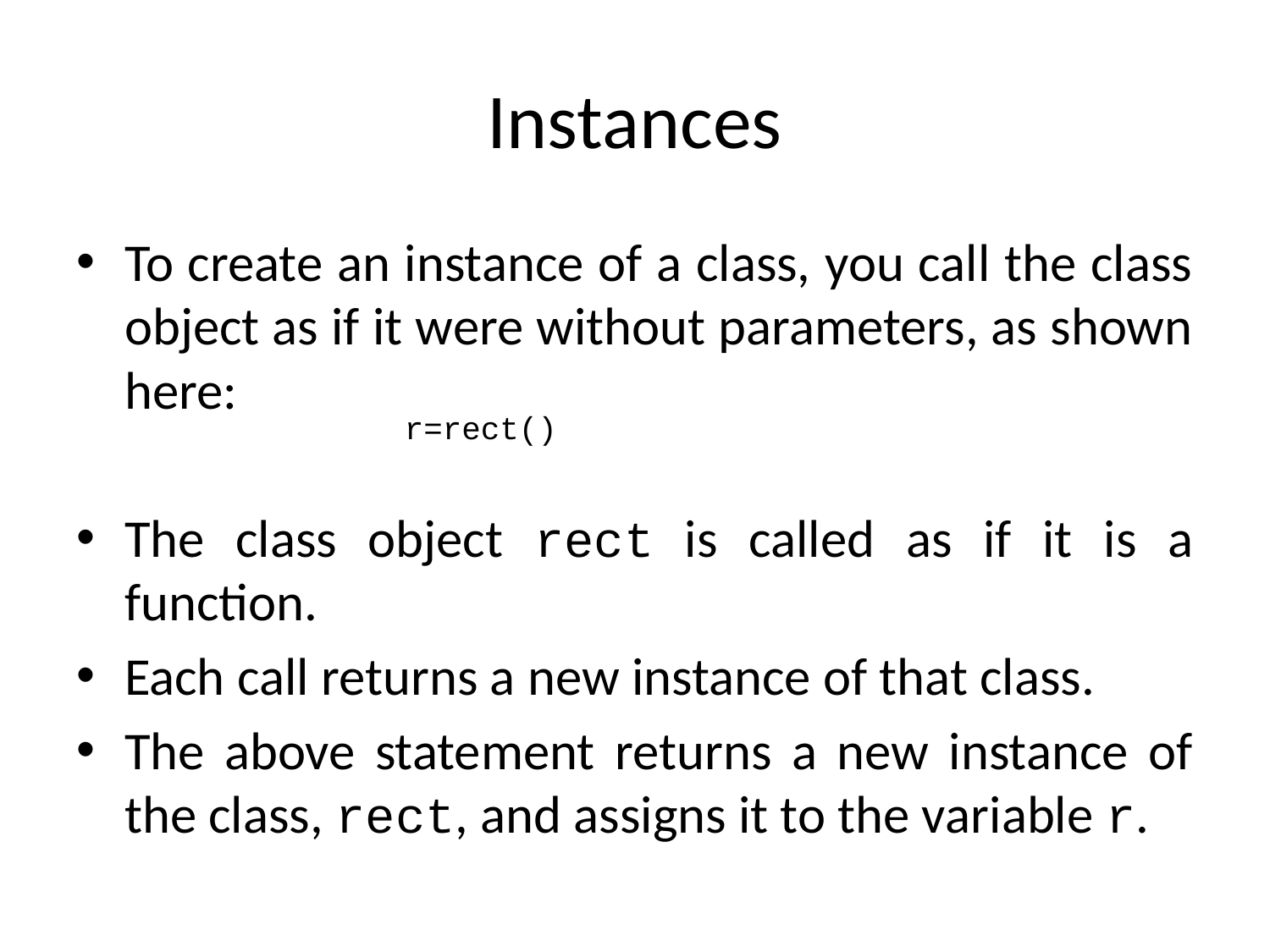

# Instances
To create an instance of a class, you call the class object as if it were without parameters, as shown here:

The class object rect is called as if it is a function.
Each call returns a new instance of that class.
The above statement returns a new instance of the class, rect, and assigns it to the variable r.
r=rect()